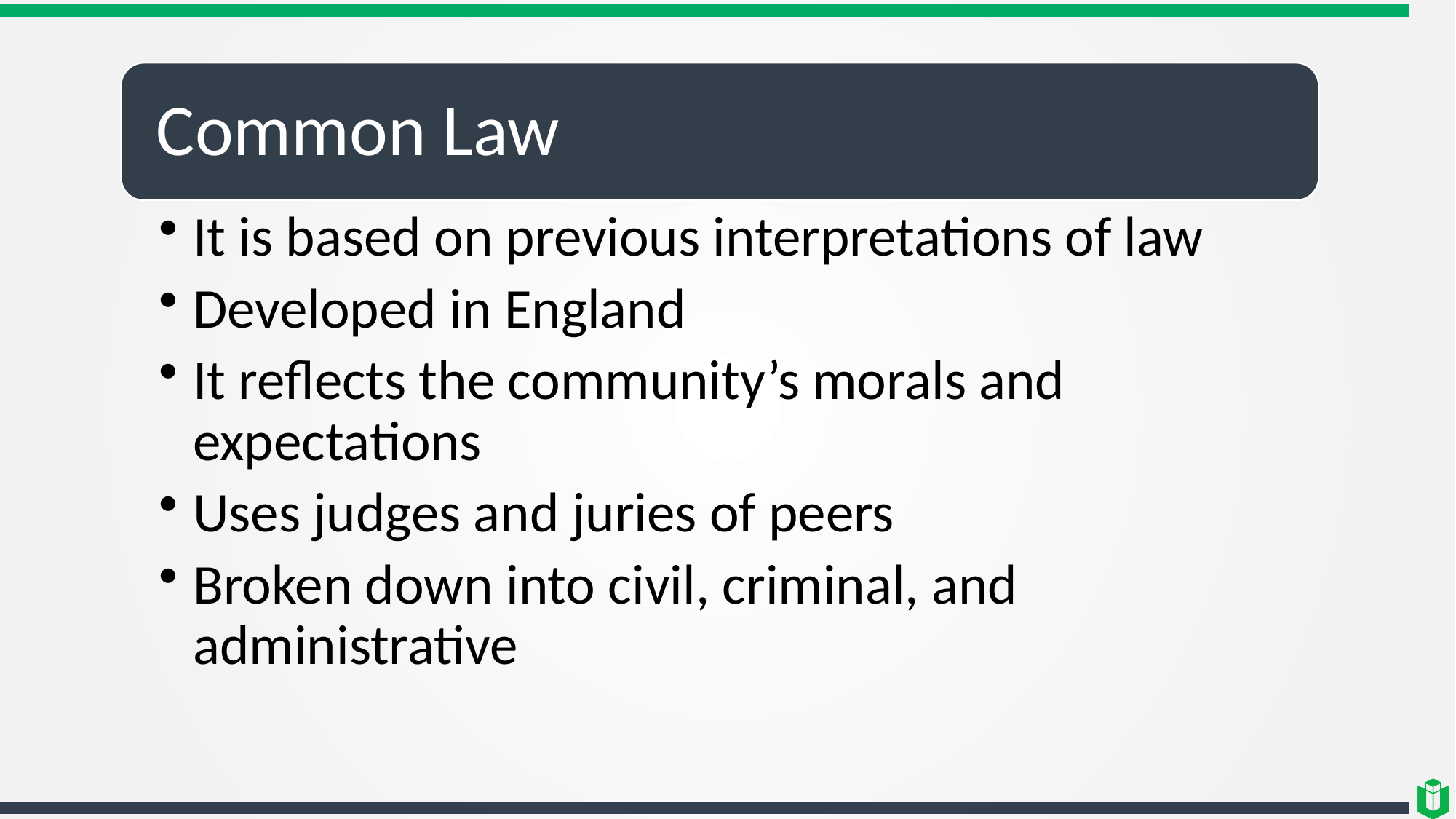

Common Law
It is based on previous interpretations of law
Developed in England
It reflects the community’s morals and expectations
Uses judges and juries of peers
Broken down into civil, criminal, and administrative